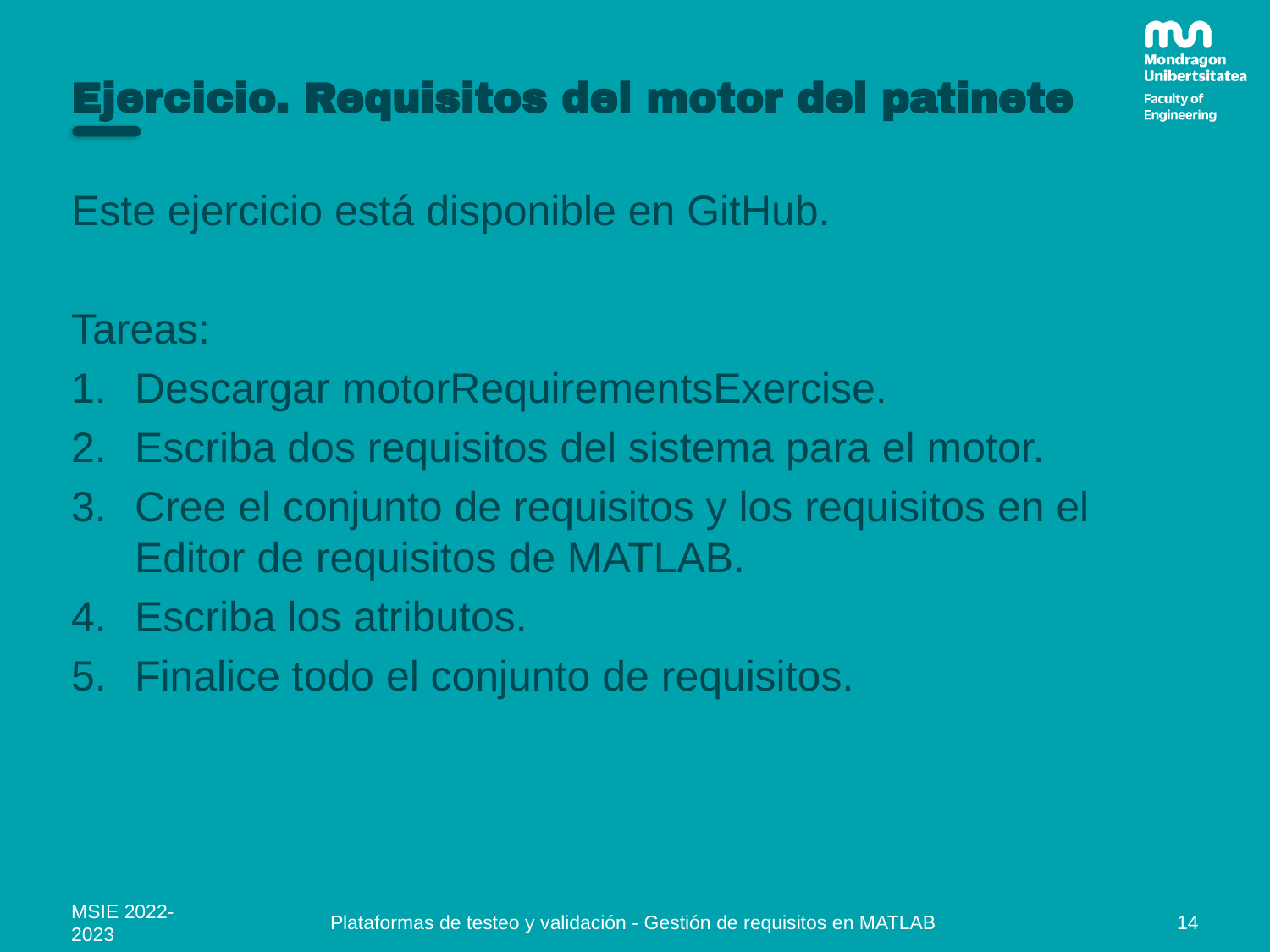

# Ejercicio. Requisitos del motor del patinete
Este ejercicio está disponible en GitHub.

Tareas:
Descargar motorRequirementsExercise.
Escriba dos requisitos del sistema para el motor.
Cree el conjunto de requisitos y los requisitos en el Editor de requisitos de MATLAB.
Escriba los atributos.
Finalice todo el conjunto de requisitos.

14
MSIE 2022-2023
Plataformas de testeo y validación - Gestión de requisitos en MATLAB